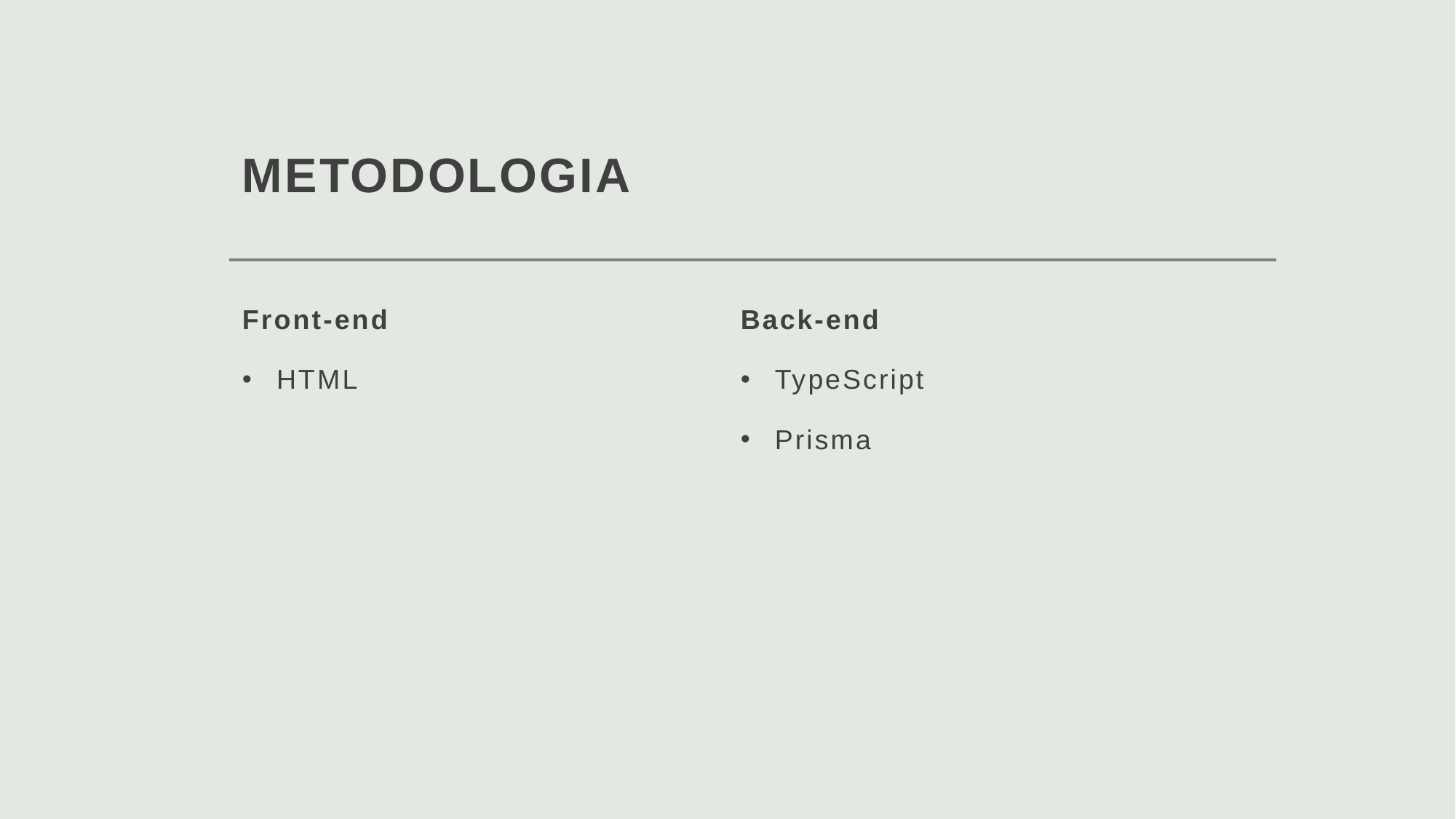

# METODOLOGIA
Front-end
HTML
Back-end
TypeScript
Prisma